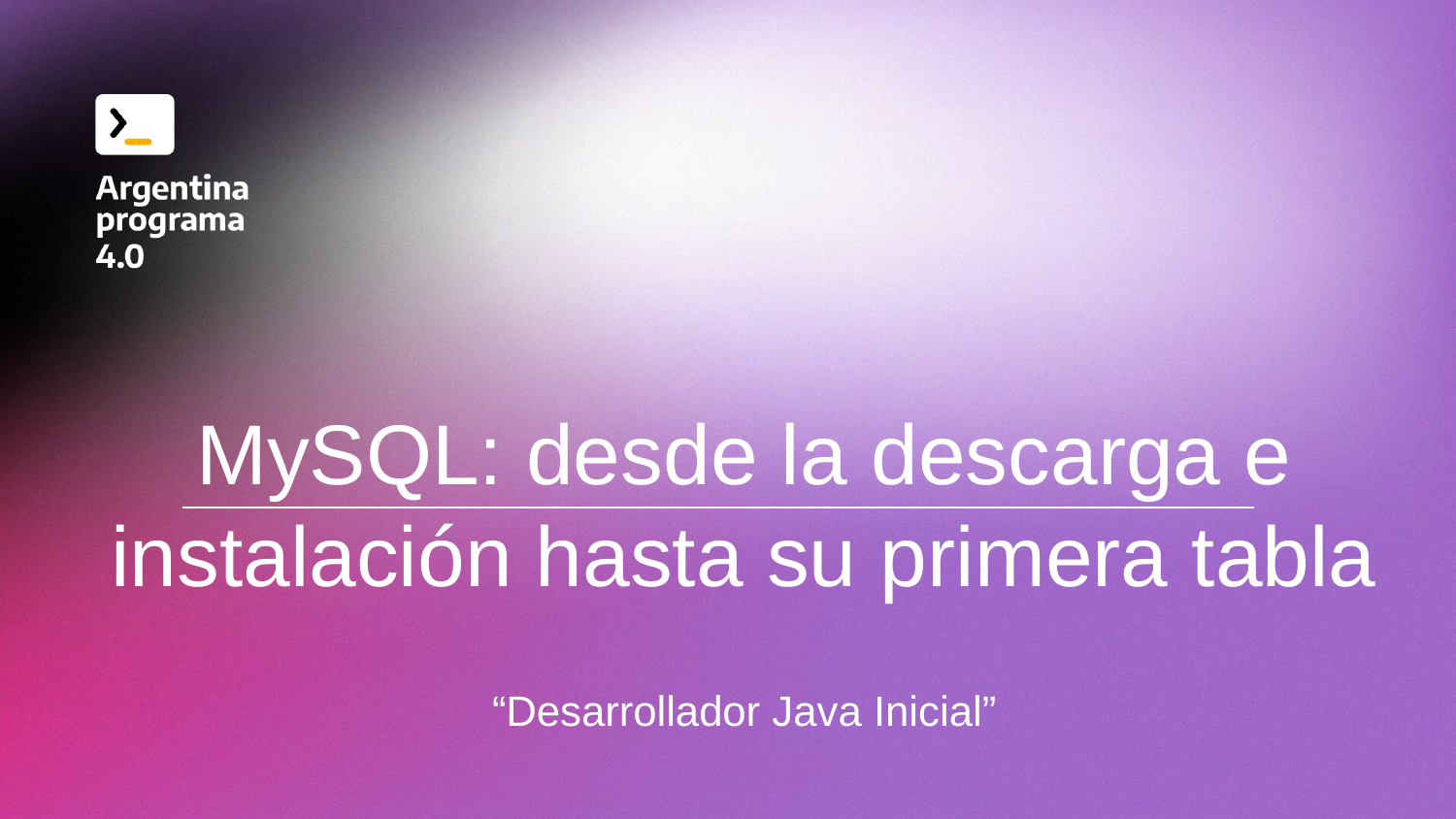

# MySQL: desde la descarga e instalación hasta su primera tabla
“Desarrollador Java Inicial”